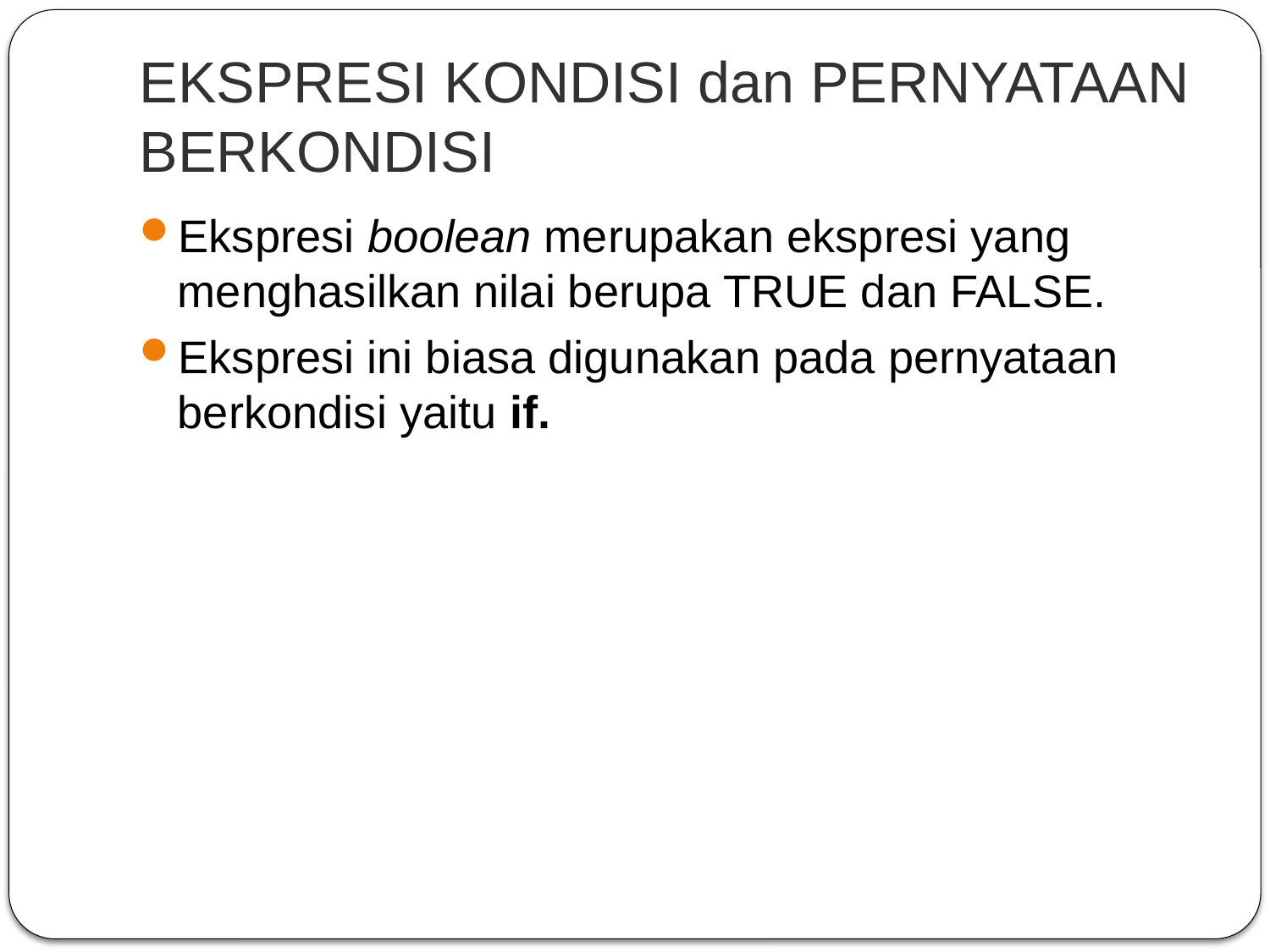

# EKSPRESI KONDISI dan PERNYATAAN BERKONDISI
Ekspresi boolean merupakan ekspresi yang menghasilkan nilai berupa TRUE dan FALSE.
Ekspresi ini biasa digunakan pada pernyataan berkondisi yaitu if.